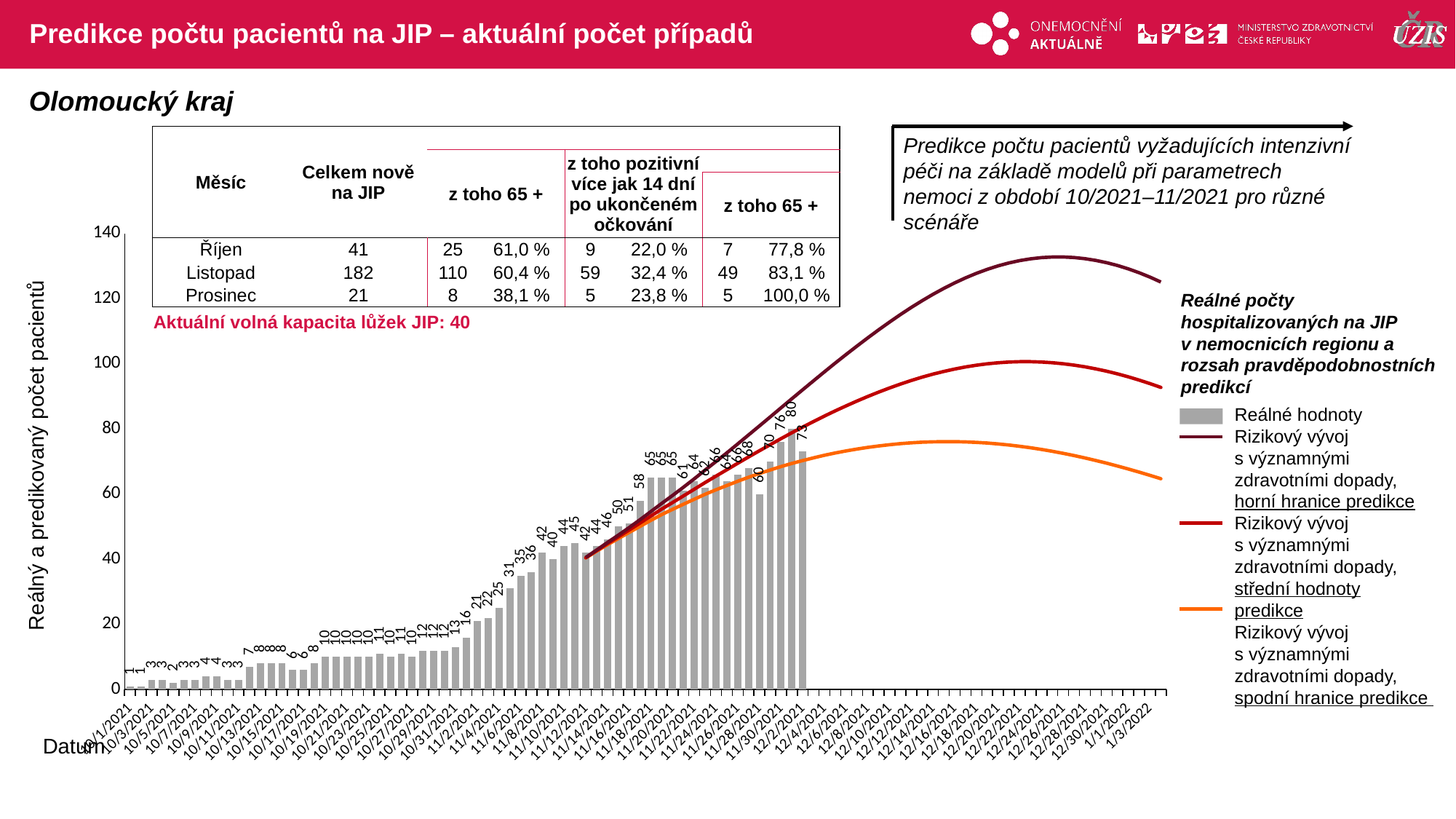

# Predikce počtu pacientů na JIP – aktuální počet případů
Olomoucký kraj
| Měsíc | Celkem nově na JIP |  |  |  |  |  |  |
| --- | --- | --- | --- | --- | --- | --- | --- |
|  |  | z toho 65 + |  | z toho pozitivní více jak 14 dní po ukončeném očkování |  |  |  |
|  |  |  |  |  |  | z toho 65 + |  |
| Říjen | 41 | 25 | 61,0 % | 9 | 22,0 % | 7 | 77,8 % |
| Listopad | 182 | 110 | 60,4 % | 59 | 32,4 % | 49 | 83,1 % |
| Prosinec | 21 | 8 | 38,1 % | 5 | 23,8 % | 5 | 100,0 % |
| Aktuální volná kapacita lůžek JIP: 40 |  |  |  |  |  |  |  |
Predikce počtu pacientů vyžadujících intenzivní péči na základě modelů při parametrech nemoci z období 10/2021–11/2021 pro různé scénáře

### Chart

| Category |  |  |  |  |  |  |
|---|---|---|---|---|---|---|
| 44470 | 1.0 | None | None | None | None | None |
| 44471 | 1.0 | None | None | None | None | None |
| 44472 | 3.0 | None | None | None | None | None |
| 44473 | 3.0 | None | None | None | None | None |
| 44474 | 2.0 | None | None | None | None | None |
| 44475 | 3.0 | None | None | None | None | None |
| 44476 | 3.0 | None | None | None | None | None |
| 44477 | 4.0 | None | None | None | None | None |
| 44478 | 4.0 | None | None | None | None | None |
| 44479 | 3.0 | None | None | None | None | None |
| 44480 | 3.0 | None | None | None | None | None |
| 44481 | 7.0 | None | None | None | None | None |
| 44482 | 8.0 | None | None | None | None | None |
| 44483 | 8.0 | None | None | None | None | None |
| 44484 | 8.0 | None | None | None | None | None |
| 44485 | 6.0 | None | None | None | None | None |
| 44486 | 6.0 | None | None | None | None | None |
| 44487 | 8.0 | None | None | None | None | None |
| 44488 | 10.0 | None | None | None | None | None |
| 44489 | 10.0 | None | None | None | None | None |
| 44490 | 10.0 | None | None | None | None | None |
| 44491 | 10.0 | None | None | None | None | None |
| 44492 | 10.0 | None | None | None | None | None |
| 44493 | 11.0 | None | None | None | None | None |
| 44494 | 10.0 | None | None | None | None | None |
| 44495 | 11.0 | None | None | None | None | None |
| 44496 | 10.0 | None | None | None | None | None |
| 44497 | 12.0 | None | None | None | None | None |
| 44498 | 12.0 | None | None | None | None | None |
| 44499 | 12.0 | None | None | None | None | None |
| 44500 | 13.0 | None | None | None | None | None |
| 44501 | 16.0 | None | None | None | None | None |
| 44502 | 21.0 | None | None | None | None | None |
| 44503 | 22.0 | None | None | None | None | None |
| 44504 | 25.0 | None | None | None | None | None |
| 44505 | 31.0 | None | None | None | None | None |
| 44506 | 35.0 | None | None | None | None | None |
| 44507 | 36.0 | None | None | None | None | None |
| 44508 | 42.0 | None | None | None | None | None |
| 44509 | 40.0 | None | None | None | None | None |
| 44510 | 44.0 | None | None | None | None | None |
| 44511 | 45.0 | None | None | None | None | None |
| 44512 | 42.0 | None | 40.387688283464165 | 40.46578585468287 | 40.5443267933198 | None |
| 44513 | 44.0 | None | 42.455282984413614 | 42.64275510854951 | 42.831838523828736 | None |
| 44514 | 46.0 | None | 44.46242415373426 | 44.79462024178298 | 45.130830592641445 | None |
| 44515 | 50.0 | None | 46.35196765838461 | 46.867743821425854 | 47.391801872459496 | None |
| 44516 | 51.0 | None | 48.21557986136824 | 48.95601214669438 | 49.711588087736686 | None |
| 44517 | 58.0 | None | 50.085086761292274 | 51.09472294639818 | 52.12978101410738 | None |
| 44518 | 65.0 | None | 51.926385817504666 | 53.250597689894164 | 54.61481279614085 | None |
| 44519 | 65.0 | None | 53.704913859097715 | 55.3907784562744 | 57.136476176508445 | None |
| 44520 | 65.0 | None | 55.30603888165258 | 57.40057935070685 | 59.58100650063855 | None |
| 44521 | 61.0 | None | 56.88269780920587 | 59.433602031620495 | 62.103664664825146 | None |
| 44522 | 64.0 | None | 58.41801876701531 | 61.472522382471105 | 64.68766062080797 | None |
| 44523 | 62.0 | None | 59.93781676804888 | 63.54189762516059 | 67.35724309655185 | None |
| 44524 | 66.0 | None | 61.31393444410389 | 65.5123622412888 | 69.98272873452456 | None |
| 44525 | 64.0 | None | 62.62912411140745 | 67.46473529550312 | 72.64380972318884 | None |
| 44526 | 66.0 | None | 63.9321263134868 | 69.44596234131598 | 75.38634887329792 | None |
| 44527 | 68.0 | None | 65.1544957894511 | 71.38491866546852 | 78.1371308980436 | None |
| 44528 | 60.0 | None | 66.30328280660578 | 73.28584838609697 | 80.89804709717677 | None |
| 44529 | 70.0 | None | 67.38229013318104 | 75.14817550473555 | 83.66443593539103 | None |
| 44530 | 76.0 | None | 68.4377231852517 | 77.01557029770238 | 86.47755301086865 | None |
| 44531 | 80.0 | None | 69.40505675136157 | 78.8188124593608 | 89.26340544474606 | None |
| 44532 | 73.0 | None | 70.29428561786793 | 80.5645364323769 | 92.02498843233997 | None |
| 44533 | None | None | 71.12174594760897 | 82.26570868950095 | 94.7714136210551 | None |
| 44534 | None | None | 71.90918101596934 | 83.94007071586175 | 97.51572546858208 | None |
| 44535 | None | None | 72.61386060783812 | 85.5405667474293 | 100.20565155983653 | None |
| 44536 | None | None | 73.24332659862887 | 87.07092218415718 | 102.84002122652782 | None |
| 44537 | None | None | 73.81205611328339 | 88.54213390232727 | 105.42507581551543 | None |
| 44538 | None | None | 74.32176996192042 | 89.95203809779524 | 107.95330862976337 | None |
| 44539 | None | None | 74.76720560759526 | 91.29152132039316 | 110.41012995945121 | None |
| 44540 | None | None | 75.14516952009897 | 92.55338566305761 | 112.78256309934386 | None |
| 44541 | None | None | 75.46997784577638 | 93.74811582386742 | 115.07535853215522 | None |
| 44542 | None | None | 75.72751894298293 | 94.85758652139509 | 117.26437421780606 | None |
| 44543 | None | None | 75.91762714347487 | 95.8781203988271 | 119.34034436529831 | None |
| 44544 | None | None | 76.03327912513615 | 96.79917027054552 | 121.28707034349549 | None |
| 44545 | None | None | 76.0856054863768 | 97.62876777259038 | 123.10733438227948 | None |
| 44546 | None | None | 76.0746350927368 | 98.3638335007384 | 124.79280376751116 | None |
| 44547 | None | None | 76.00046587676098 | 99.00154278392179 | 126.33562018825909 | None |
| 44548 | None | None | 75.86082056240195 | 99.53667579061535 | 127.7255722833993 | None |
| 44549 | None | None | 75.65432747706073 | 99.96526235870739 | 128.95413314685138 | None |
| 44550 | None | None | 75.38415780139064 | 100.28832391425928 | 130.0183343928074 | None |
| 44551 | None | None | 75.05218888059022 | 100.50569747220044 | 130.91427431853566 | None |
| 44552 | None | None | 74.65914471154082 | 100.61632194194465 | 131.6375717049554 | None |
| 44553 | None | None | 74.20519052608009 | 100.6188381195671 | 132.1839912206507 | None |
| 44554 | None | None | 73.69227256151989 | 100.5139286626017 | 132.55180051452152 | None |
| 44555 | None | None | 73.12223448206981 | 100.30244333470857 | 132.73991793613516 | None |
| 44556 | None | None | 72.49699612016519 | 99.98557671959952 | 132.74809987704015 | None |
| 44557 | None | None | 71.81814900029528 | 99.56446463825803 | 132.5765455159724 | None |
| 44558 | None | None | 71.08785558239235 | 99.04107801238177 | 132.22678900811422 | None |
| 44559 | None | None | 70.30808558885846 | 98.41745253909389 | 131.70092247314102 | None |
| 44560 | None | None | 69.48073183361696 | 97.6957945646925 | 131.00168869986143 | None |
| 44561 | None | None | 68.6080559412384 | 96.87891761783152 | 130.13290236582185 | None |
| 44562 | None | None | 67.69256385305542 | 95.97010905489445 | 129.09929844776343 | None |
| 44563 | None | None | 66.7366868753401 | 94.97279906023871 | 127.90617713815898 | None |
| 44564 | None | None | 65.74283277210321 | 93.89059688583485 | 126.55941070605496 | None |
| 44565 | None | None | 64.71349970896803 | 92.72738442228614 | 125.06550546393862 | None |
Reálné počty hospitalizovaných na JIP v nemocnicích regionu a rozsah pravděpodobnostních predikcí
Reálné hodnoty
Rizikový vývoj s významnými zdravotními dopady, horní hranice predikce Rizikový vývoj s významnými zdravotními dopady, střední hodnoty predikce
Rizikový vývoj s významnými zdravotními dopady, spodní hranice predikce

Reálný a predikovaný počet pacientů
Datum